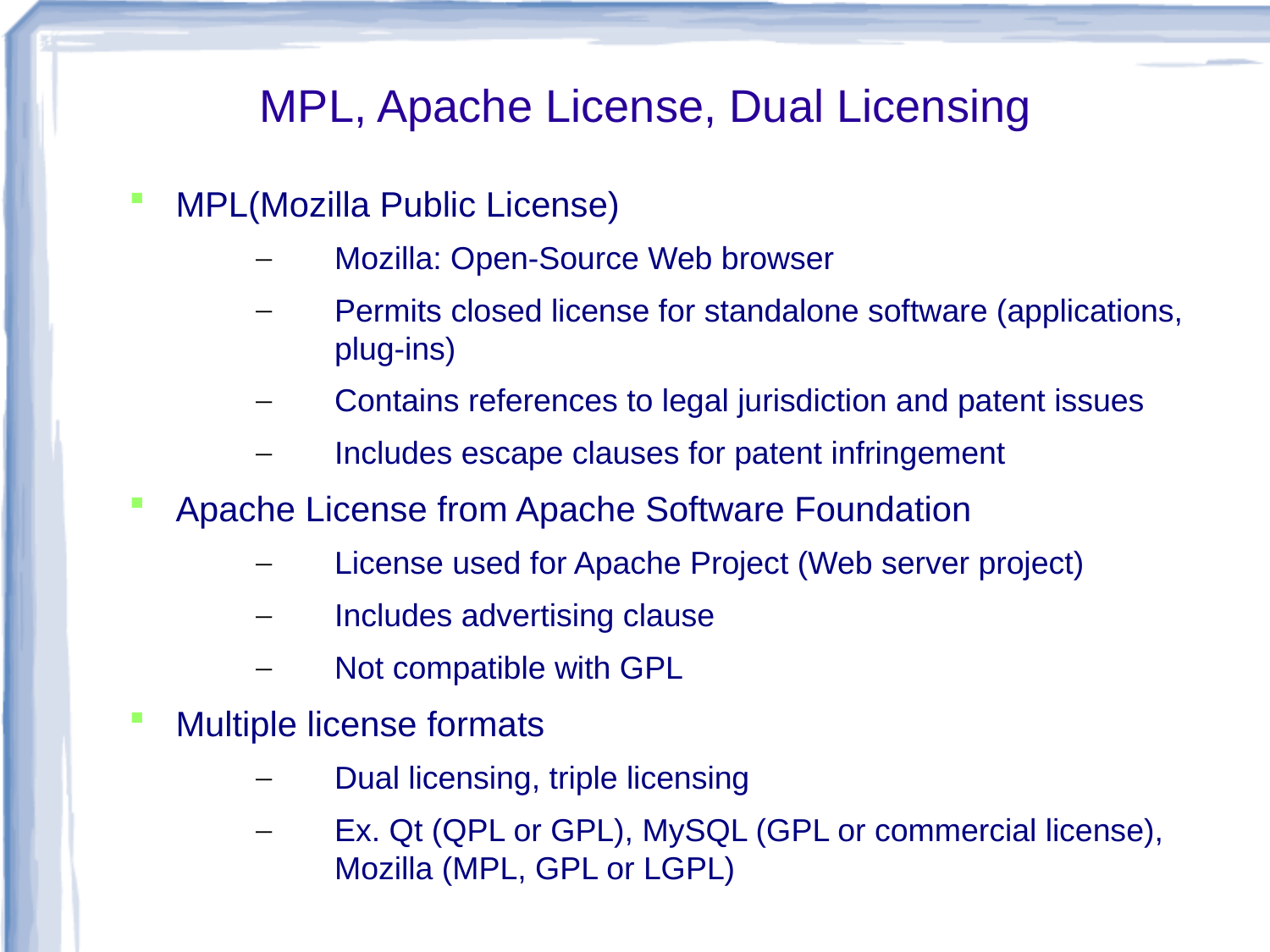

# MPL, Apache License, Dual Licensing
MPL(Mozilla Public License)
Mozilla: Open-Source Web browser
Permits closed license for standalone software (applications, plug-ins)
Contains references to legal jurisdiction and patent issues
Includes escape clauses for patent infringement
Apache License from Apache Software Foundation
License used for Apache Project (Web server project)
Includes advertising clause
Not compatible with GPL
Multiple license formats
Dual licensing, triple licensing
Ex. Qt (QPL or GPL), MySQL (GPL or commercial license), Mozilla (MPL, GPL or LGPL)